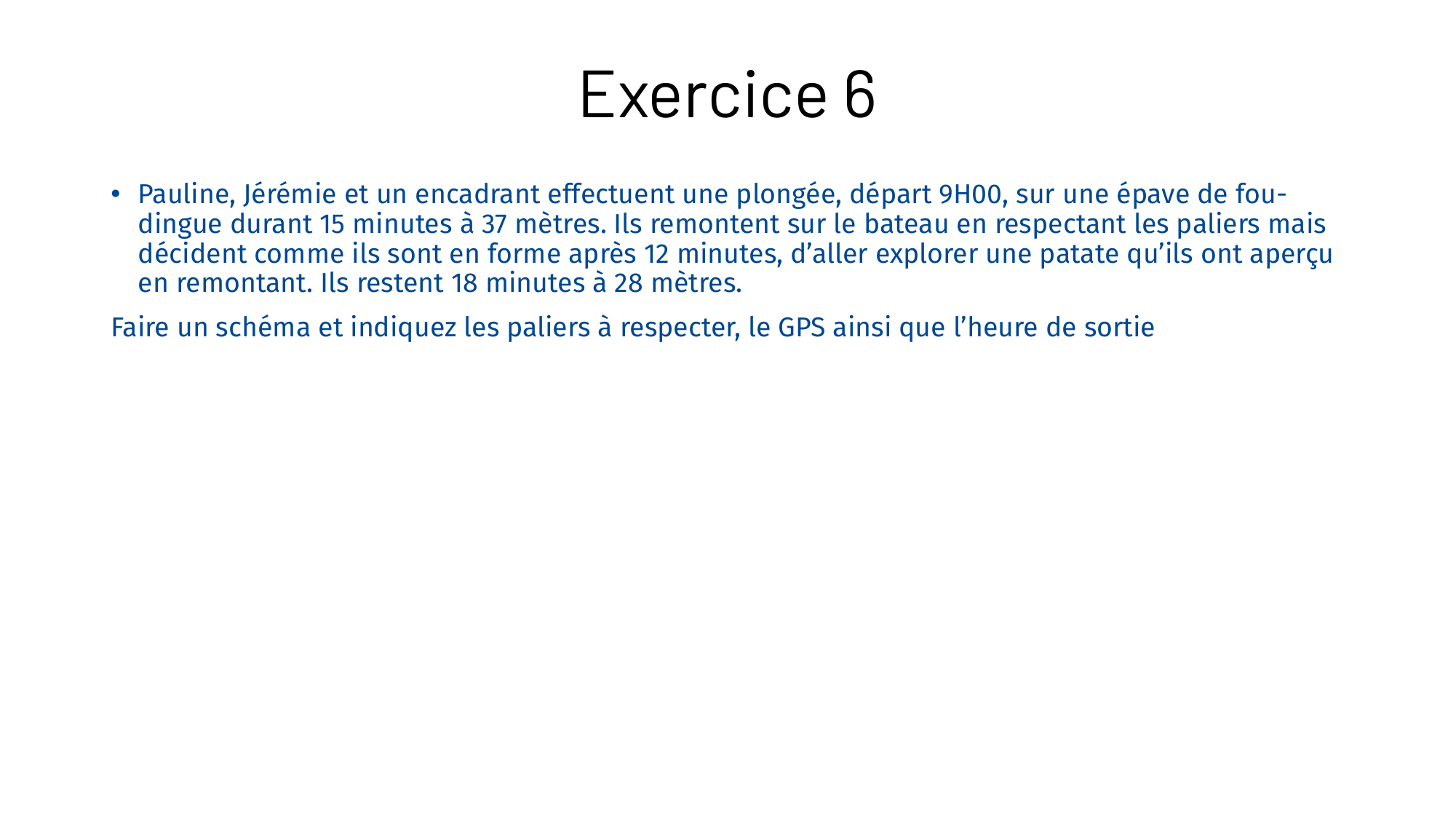

# Exercice 6
Pauline, Jérémie et un encadrant effectuent une plongée, départ 9H00, sur une épave de fou-dingue durant 15 minutes à 37 mètres. Ils remontent sur le bateau en respectant les paliers mais décident comme ils sont en forme après 12 minutes, d’aller explorer une patate qu’ils ont aperçu en remontant. Ils restent 18 minutes à 28 mètres.
Faire un schéma et indiquez les paliers à respecter, le GPS ainsi que l’heure de sortie